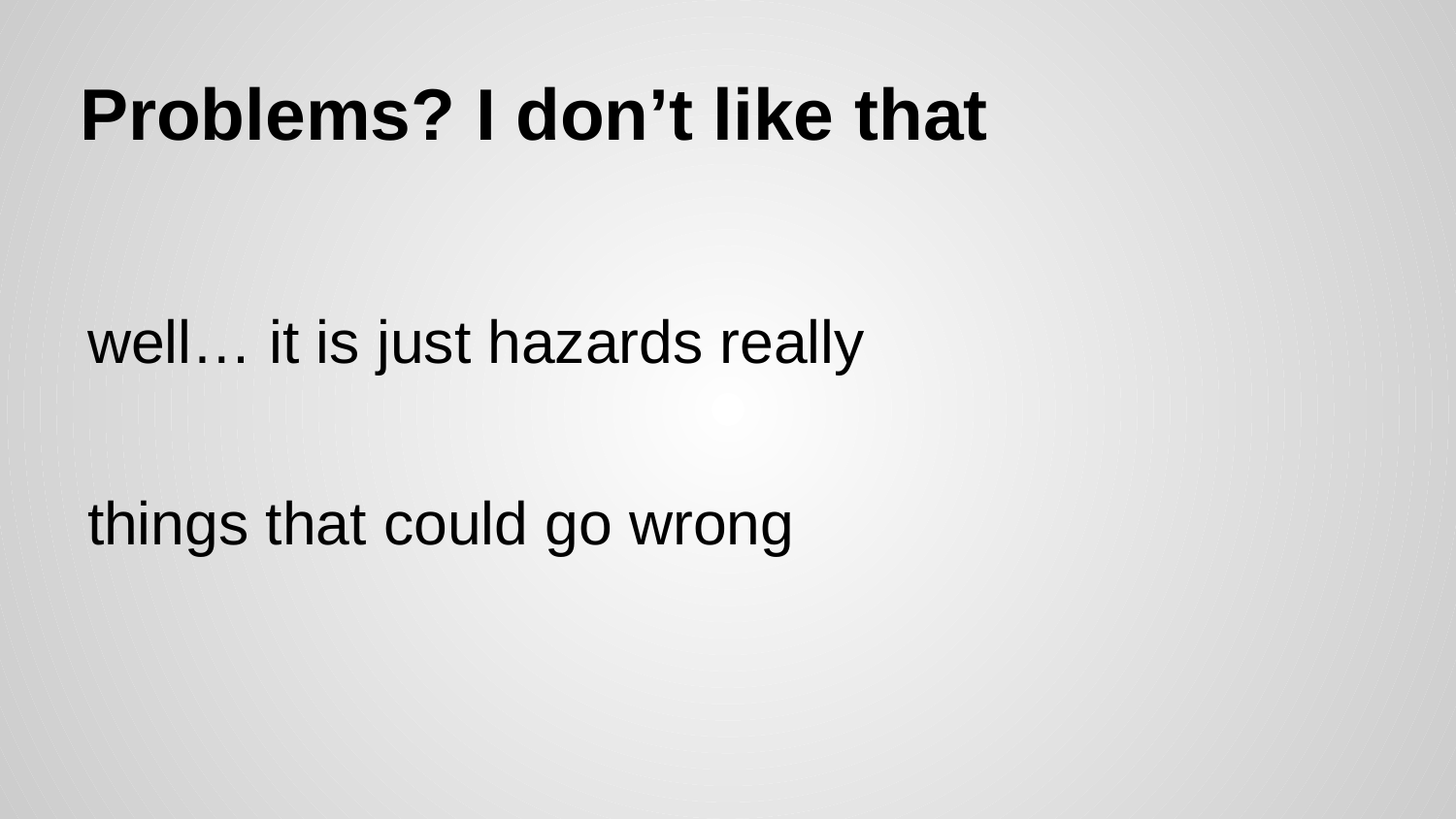

# Problems? I don’t like that
well… it is just hazards really
things that could go wrong